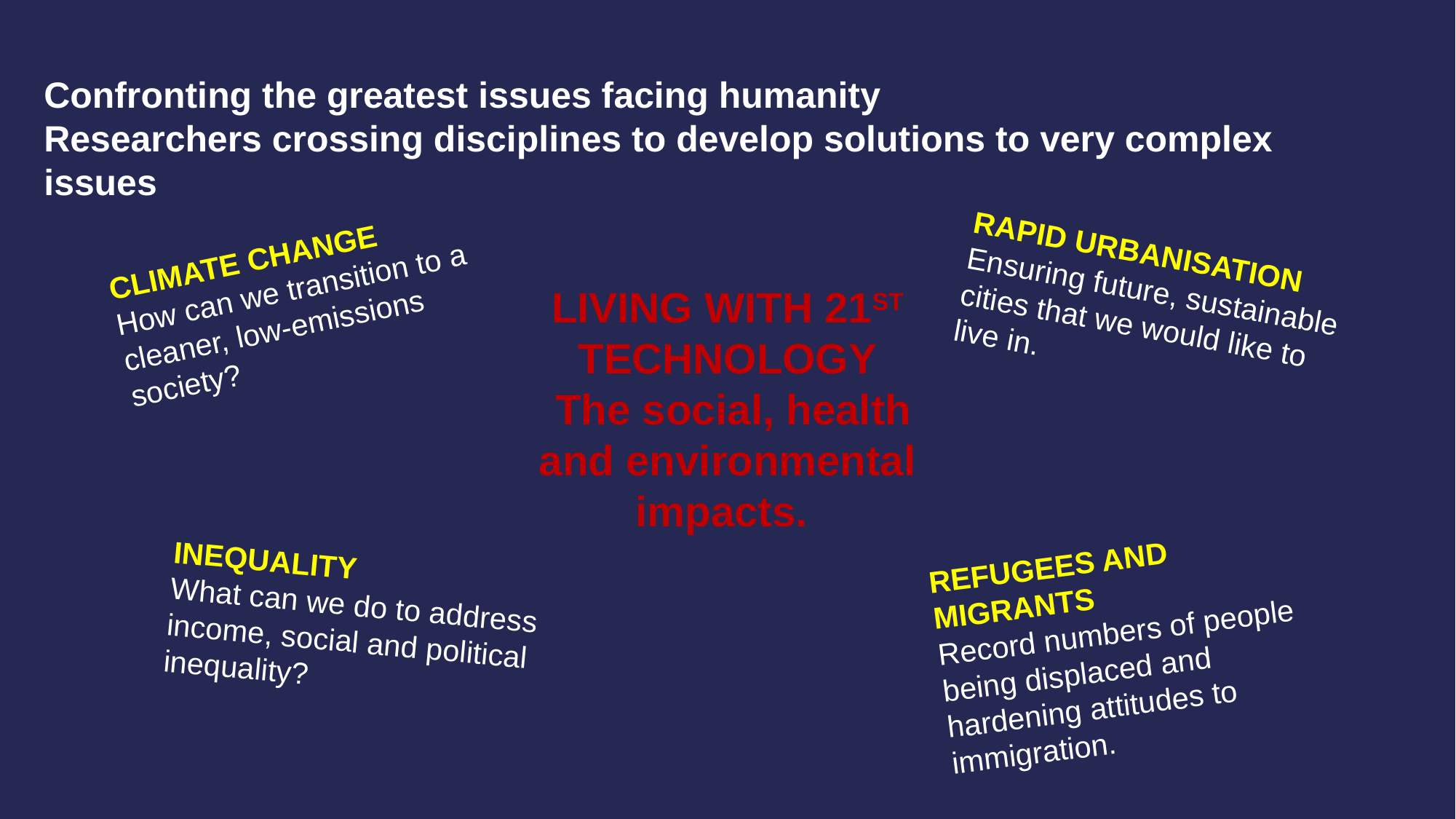

Confronting the greatest issues facing humanity
Researchers crossing disciplines to develop solutions to very complex issues

CLIMATE CHANGE
How can we transition to a cleaner, low-emissions society?
RAPID URBANISATION
Ensuring future, sustainable cities that we would like to live in.
LIVING WITH 21ST TECHNOLOGY
 The social, health and environmental impacts.
REFUGEES AND MIGRANTS
Record numbers of people being displaced and hardening attitudes to immigration.
INEQUALITY
What can we do to address income, social and political inequality?